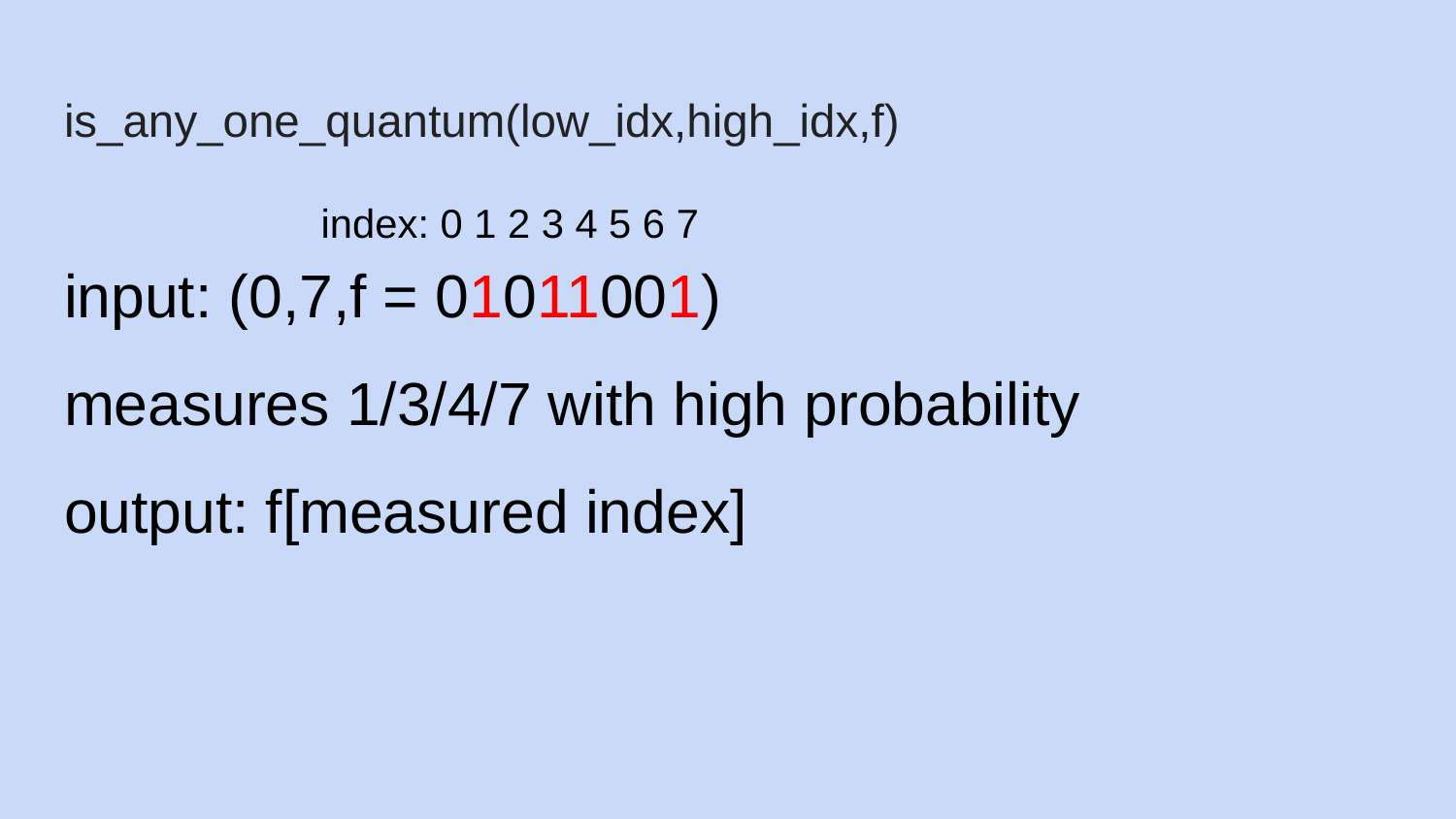

# is_any_one_quantum(low_idx,high_idx,f)

                       index: 0 1 2 3 4 5 6 7
input: (0,7,f = 01011001)
measures 1/3/4/7 with high probability
output: f[measured index]